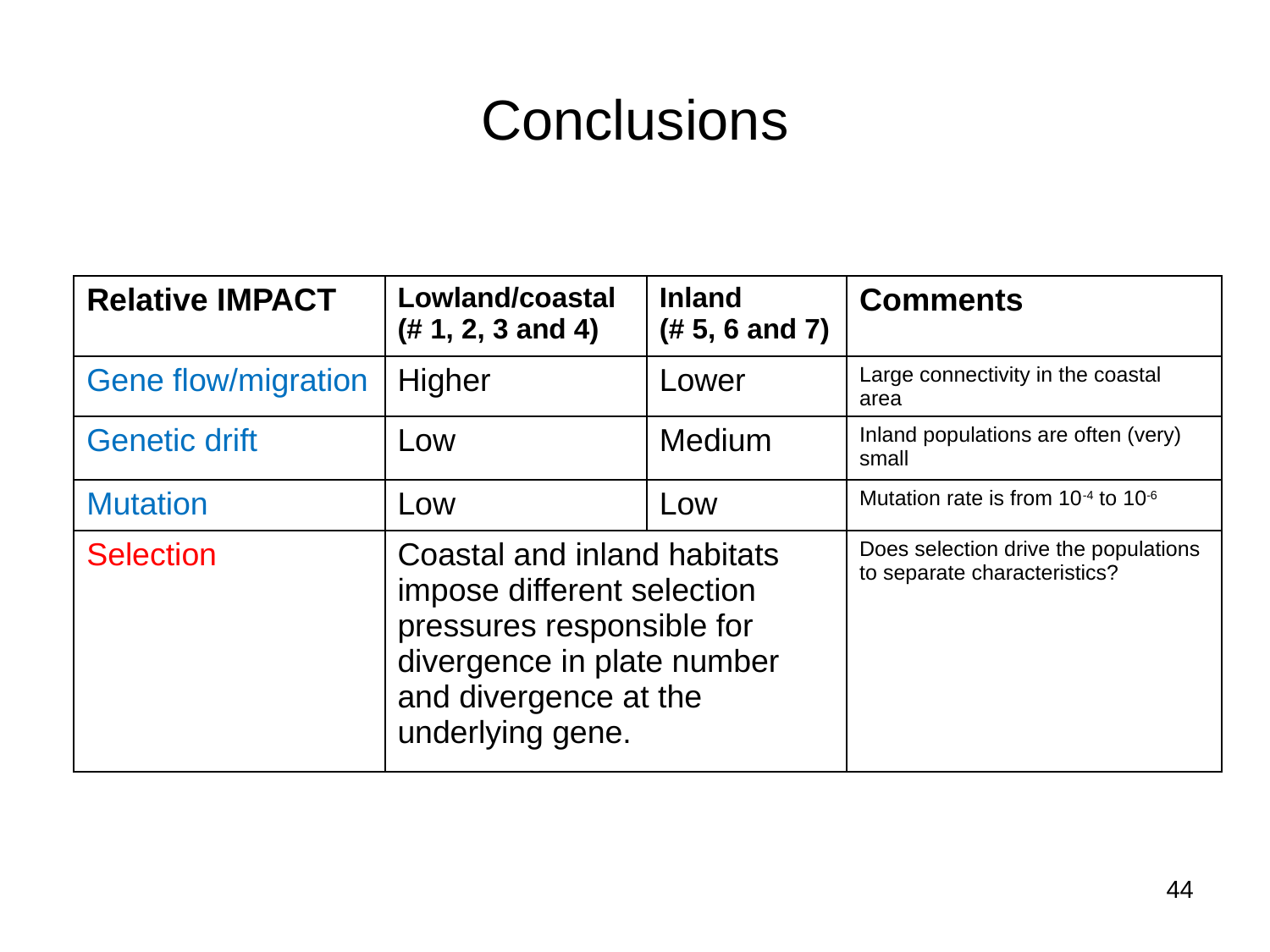

# Conclusions
| Relative IMPACT | Lowland/coastal (# 1, 2, 3 and 4) | Inland (# 5, 6 and 7) | Comments |
| --- | --- | --- | --- |
| Gene flow/migration | Higher | Lower | Large connectivity in the coastal area |
| Genetic drift | Low | Medium | Inland populations are often (very) small |
| Mutation | Low | Low | Mutation rate is from 10-4 to 10-6 |
| Selection | Coastal and inland habitats impose different selection pressures responsible for divergence in plate number and divergence at the underlying gene. |  | Does selection drive the populations to separate characteristics? |
44